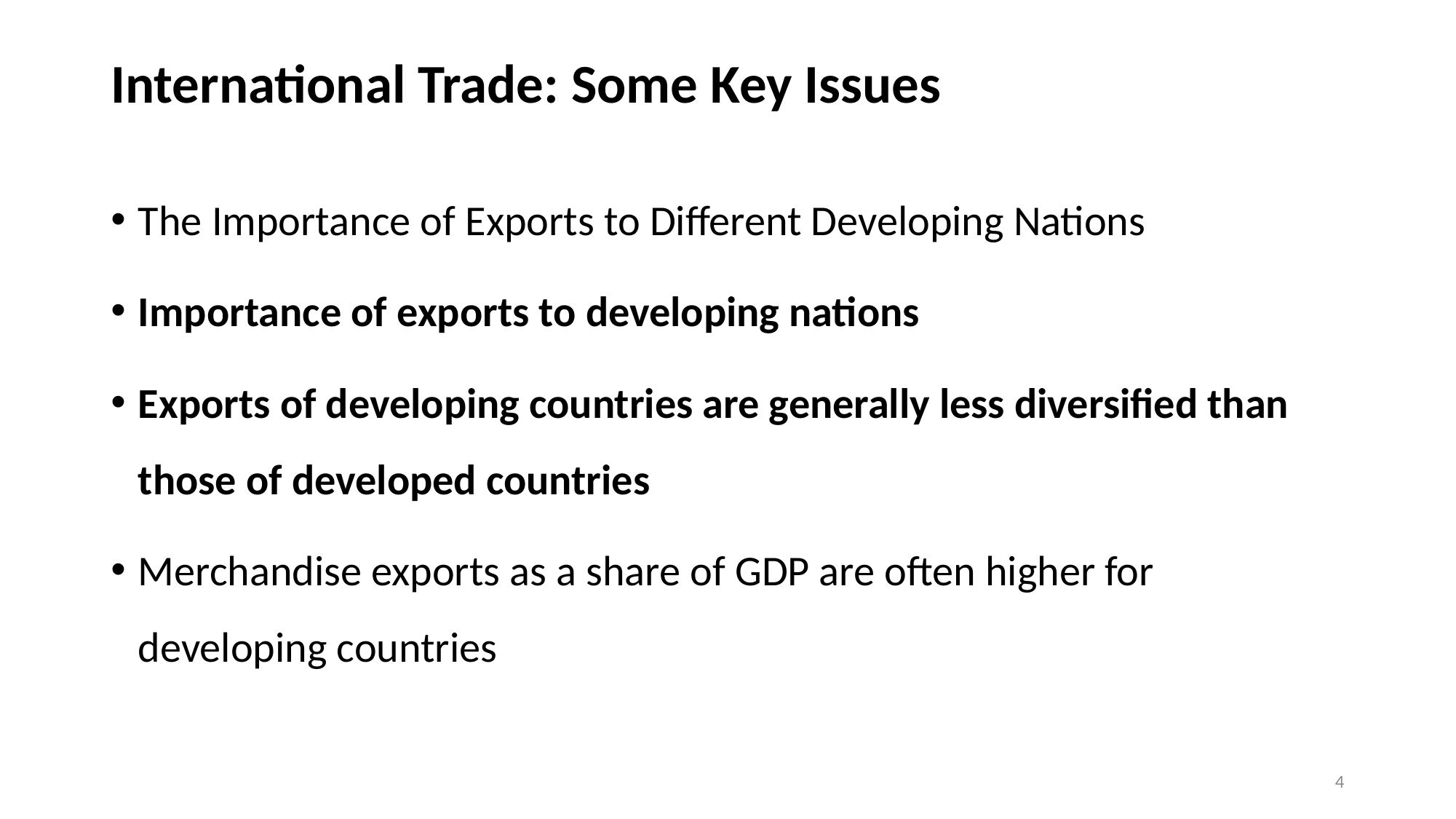

International Trade: Some Key Issues
The Importance of Exports to Different Developing Nations
Importance of exports to developing nations
Exports of developing countries are generally less diversified than those of developed countries
Merchandise exports as a share of GDP are often higher for developing countries

4